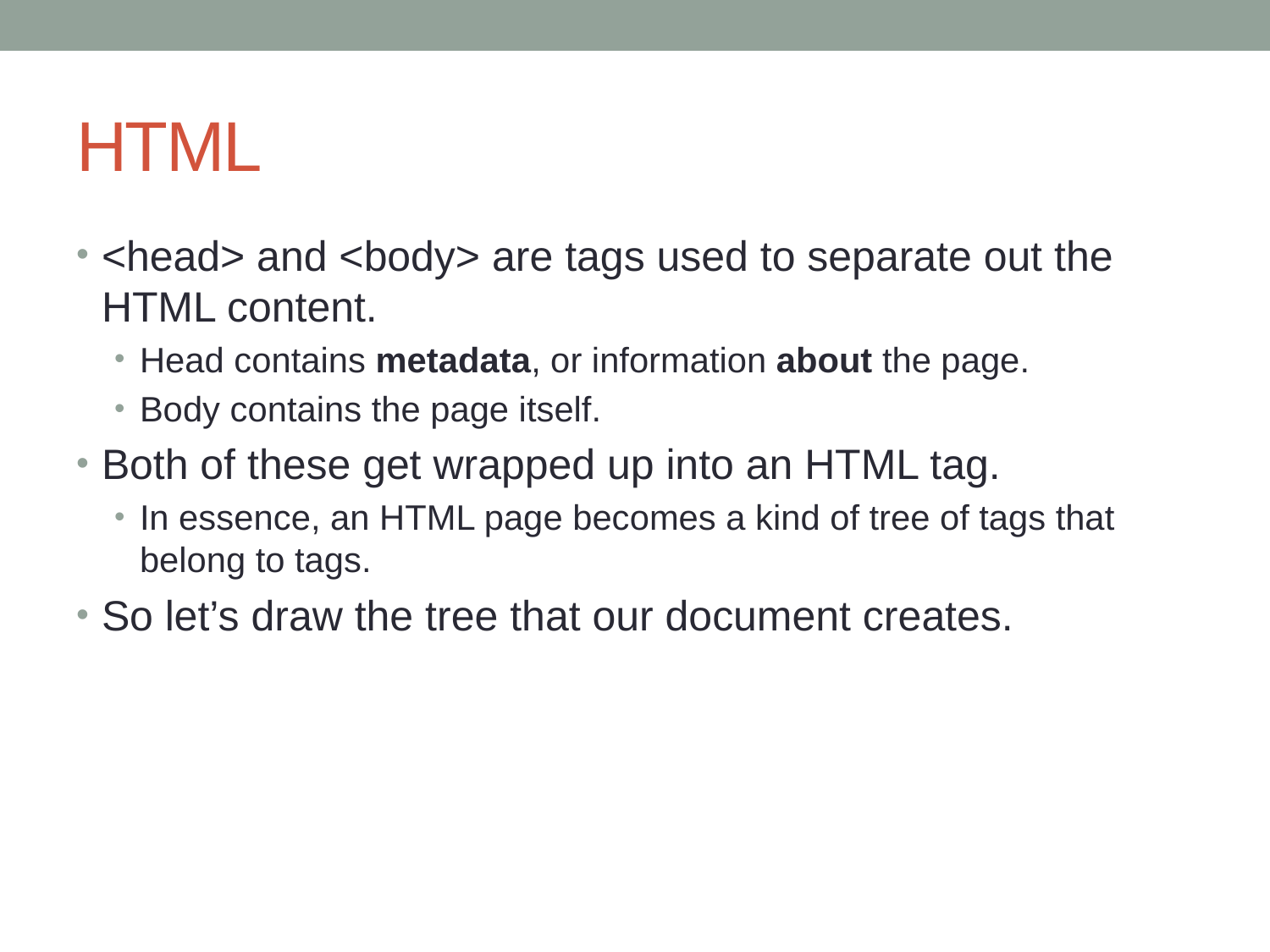

# HTML
<head> and <body> are tags used to separate out the HTML content.
Head contains metadata, or information about the page.
Body contains the page itself.
Both of these get wrapped up into an HTML tag.
In essence, an HTML page becomes a kind of tree of tags that belong to tags.
So let’s draw the tree that our document creates.